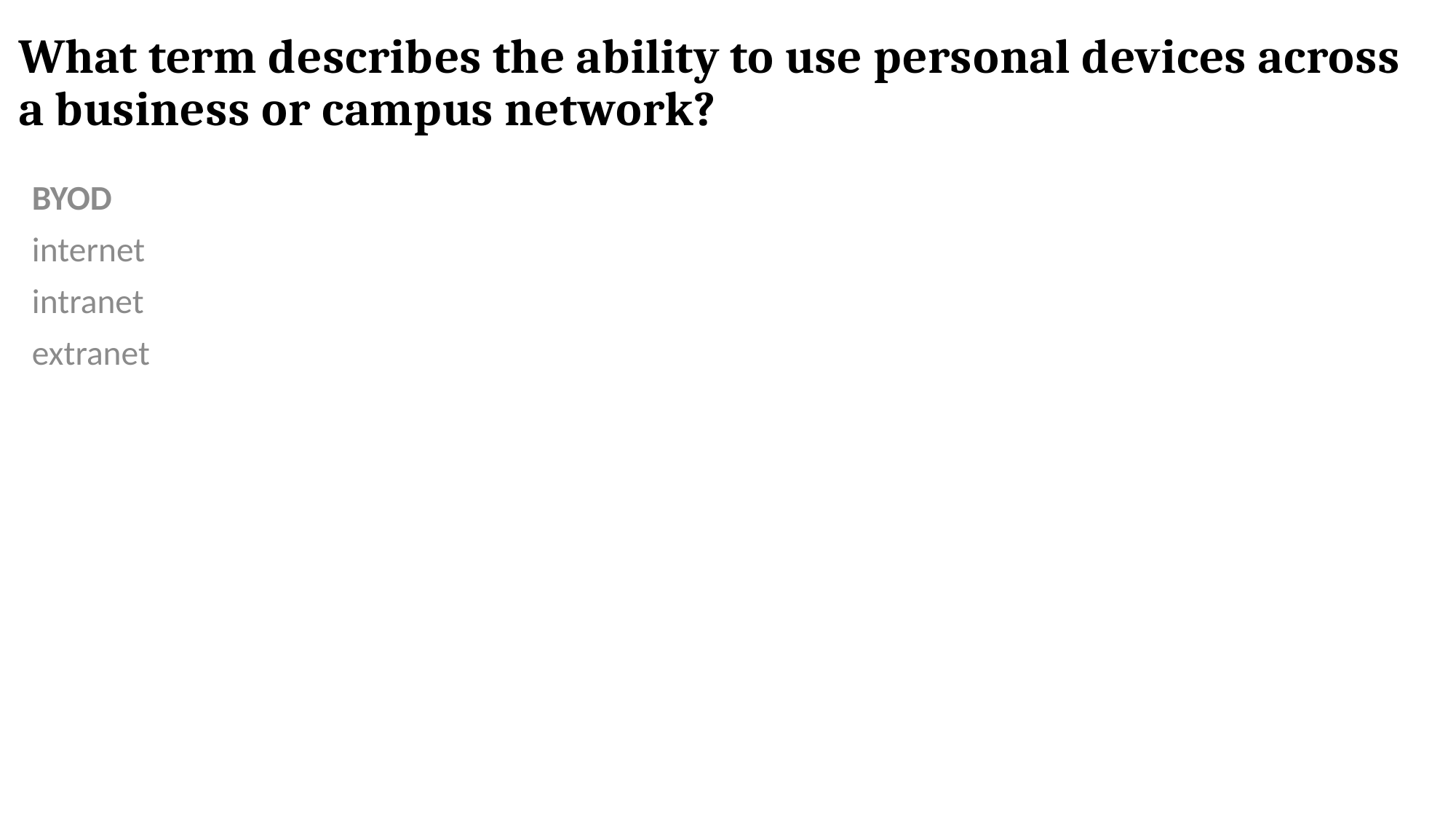

# What term describes the ability to use personal devices across a business or campus network?
BYOD
internet
intranet
extranet